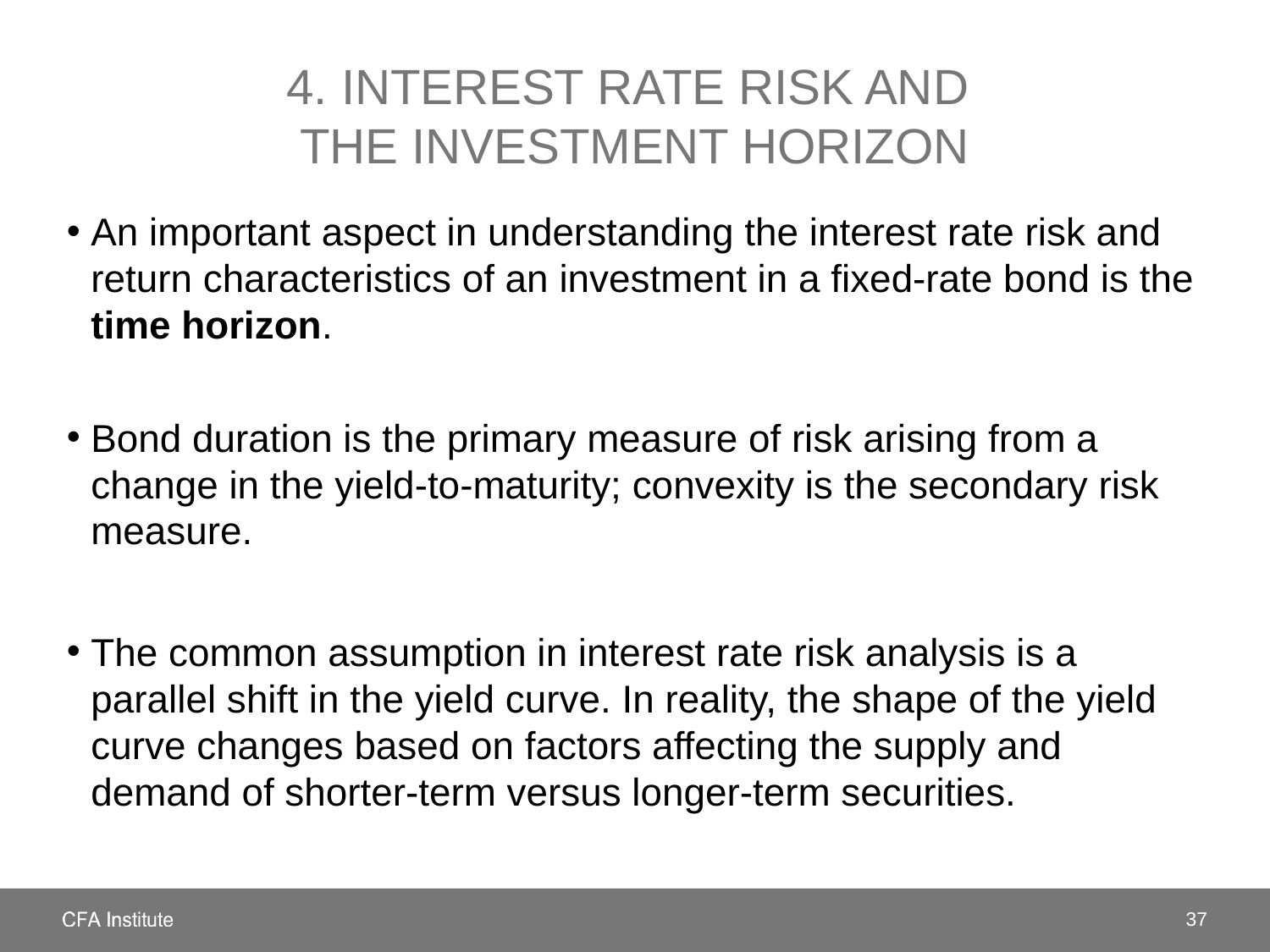

# 4. interest rate risk and the investment horizon
An important aspect in understanding the interest rate risk and return characteristics of an investment in a fixed-rate bond is the time horizon.

Bond duration is the primary measure of risk arising from a change in the yield-to-maturity; convexity is the secondary risk measure.

The common assumption in interest rate risk analysis is a parallel shift in the yield curve. In reality, the shape of the yield curve changes based on factors affecting the supply and demand of shorter-term versus longer-term securities.
37